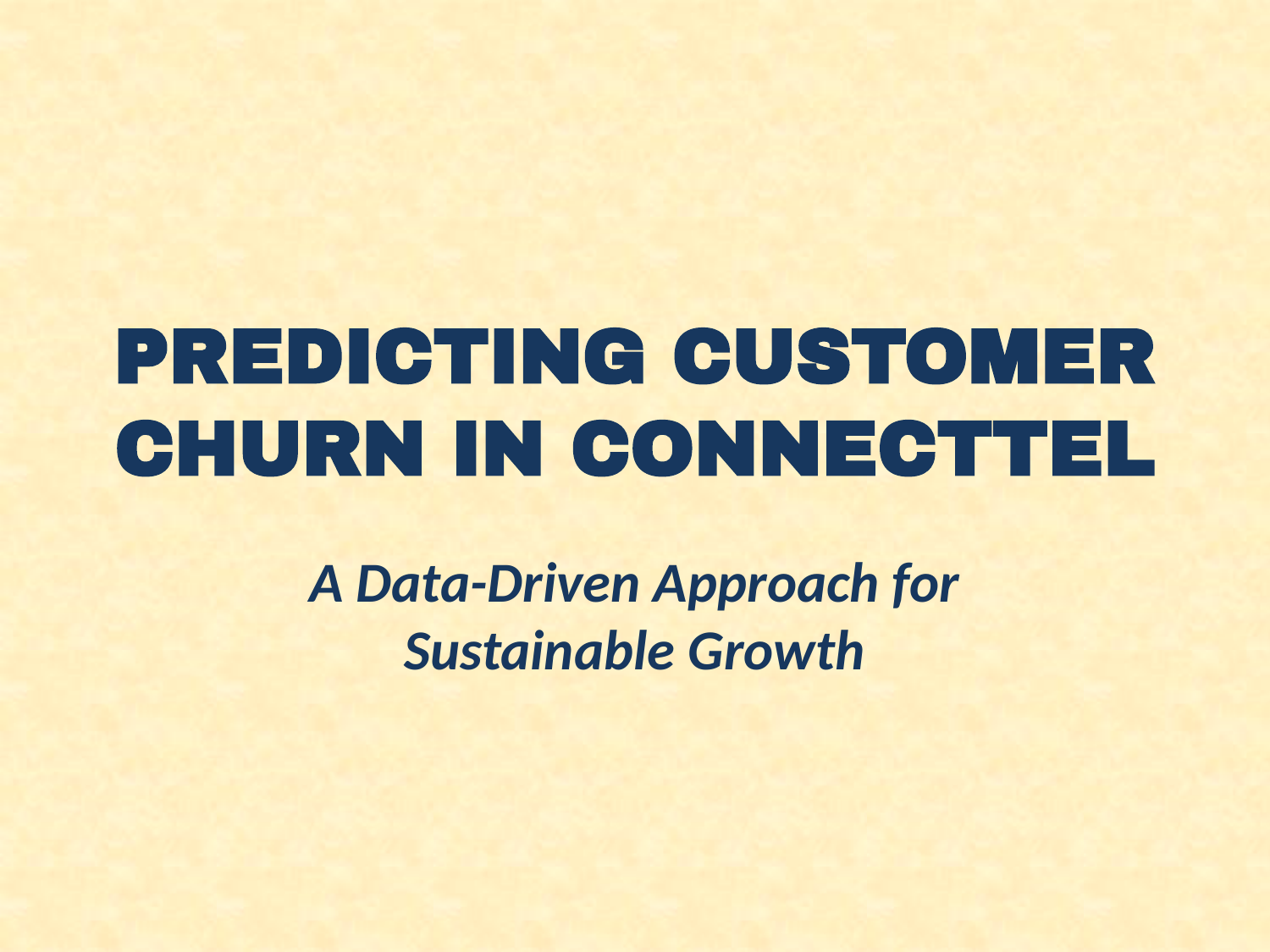

# PREDICTING CUSTOMER CHURN IN CONNECTTEL
A Data-Driven Approach for Sustainable Growth